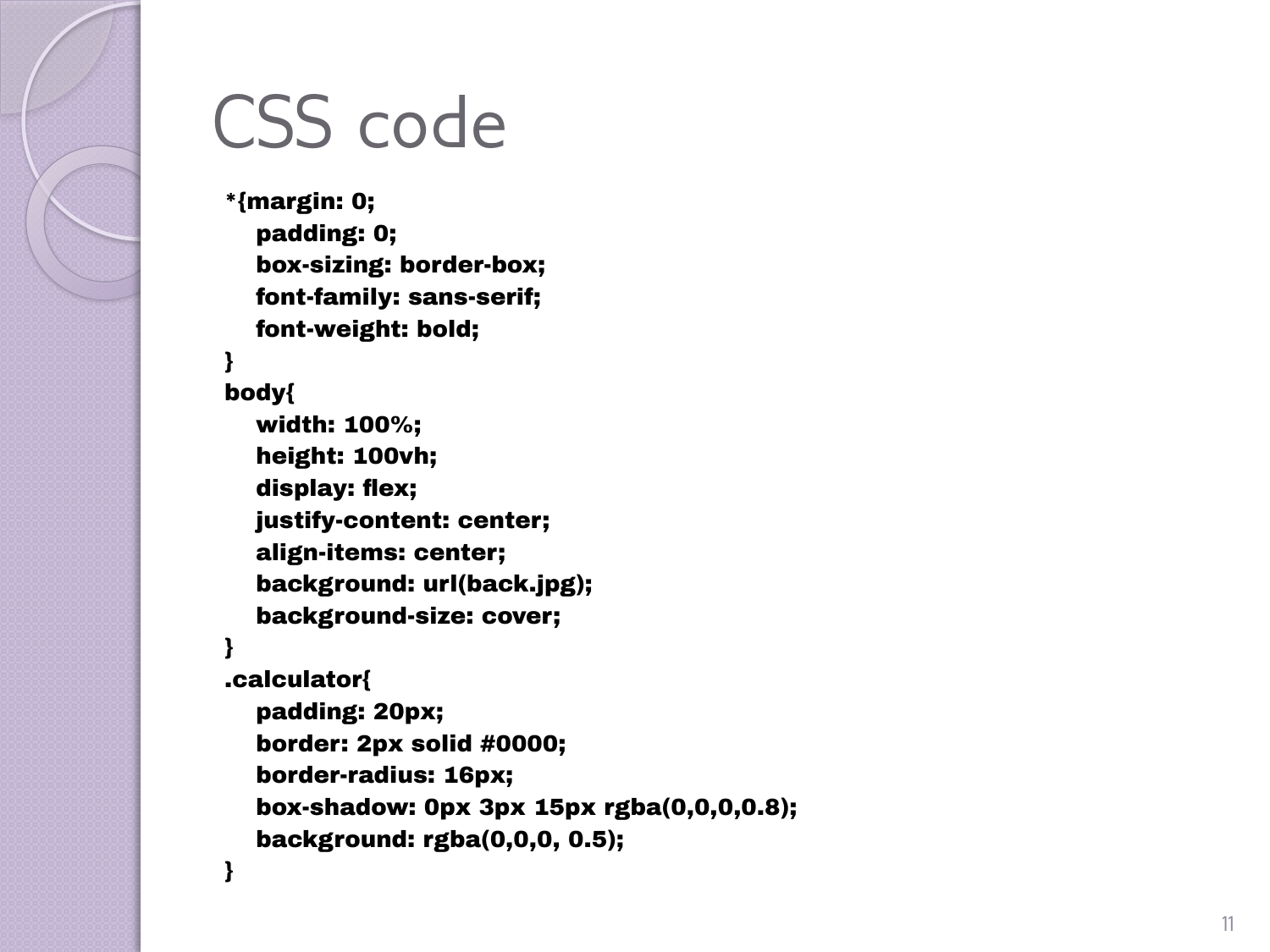

# CSS code
*{margin: 0;
    padding: 0;
    box-sizing: border-box;
    font-family: sans-serif;
    font-weight: bold;
}
body{
    width: 100%;
    height: 100vh;
    display: flex;
    justify-content: center;
    align-items: center;
    background: url(back.jpg);
    background-size: cover;
}
.calculator{
    padding: 20px;
    border: 2px solid #0000;
    border-radius: 16px;
    box-shadow: 0px 3px 15px rgba(0,0,0,0.8);
    background: rgba(0,0,0, 0.5);
}

11